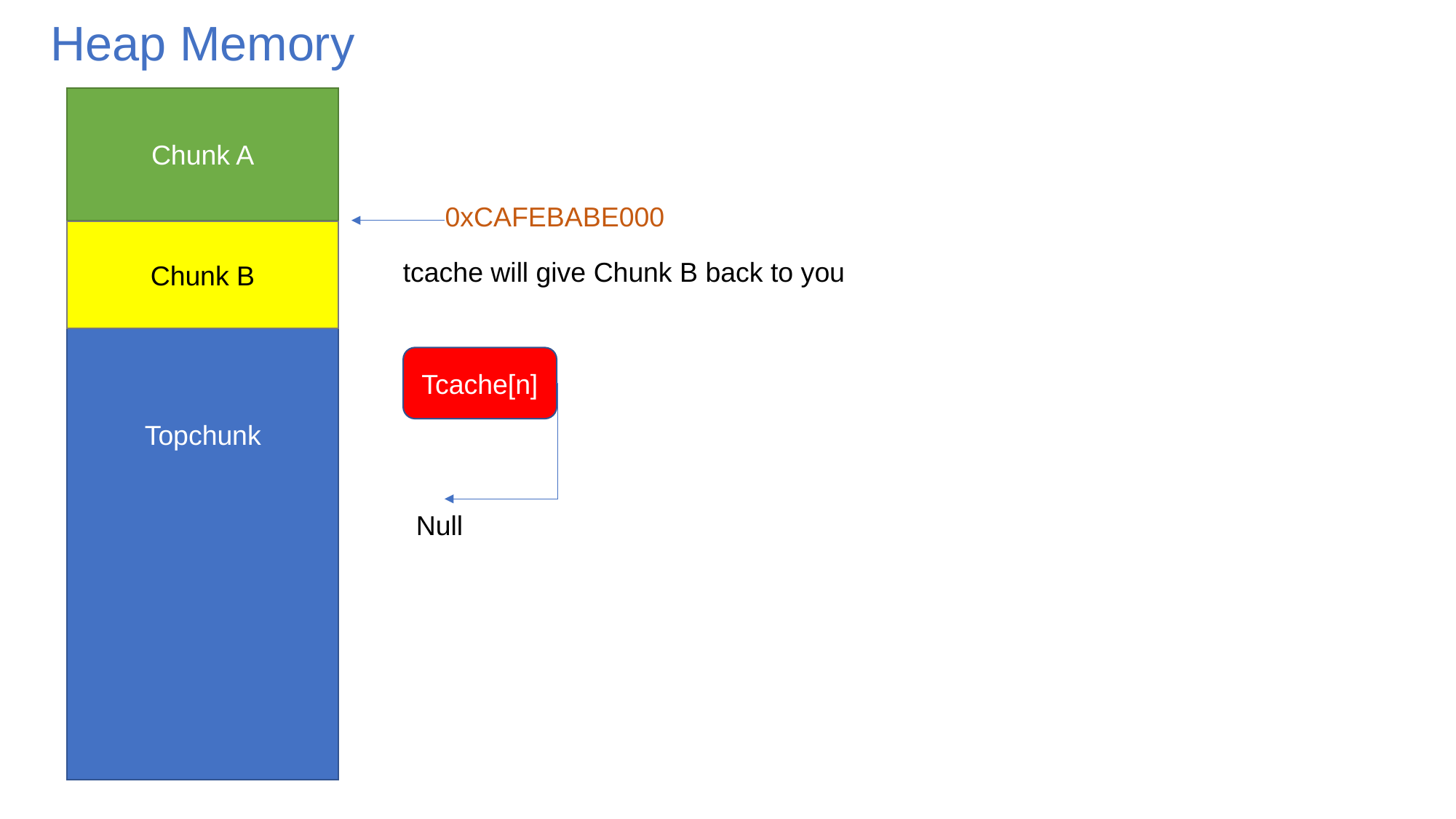

Heap Memory
Topchunk
Chunk A
0xCAFEBABE000
Chunk B
tcache will give Chunk B back to you
Tcache[n]
Null